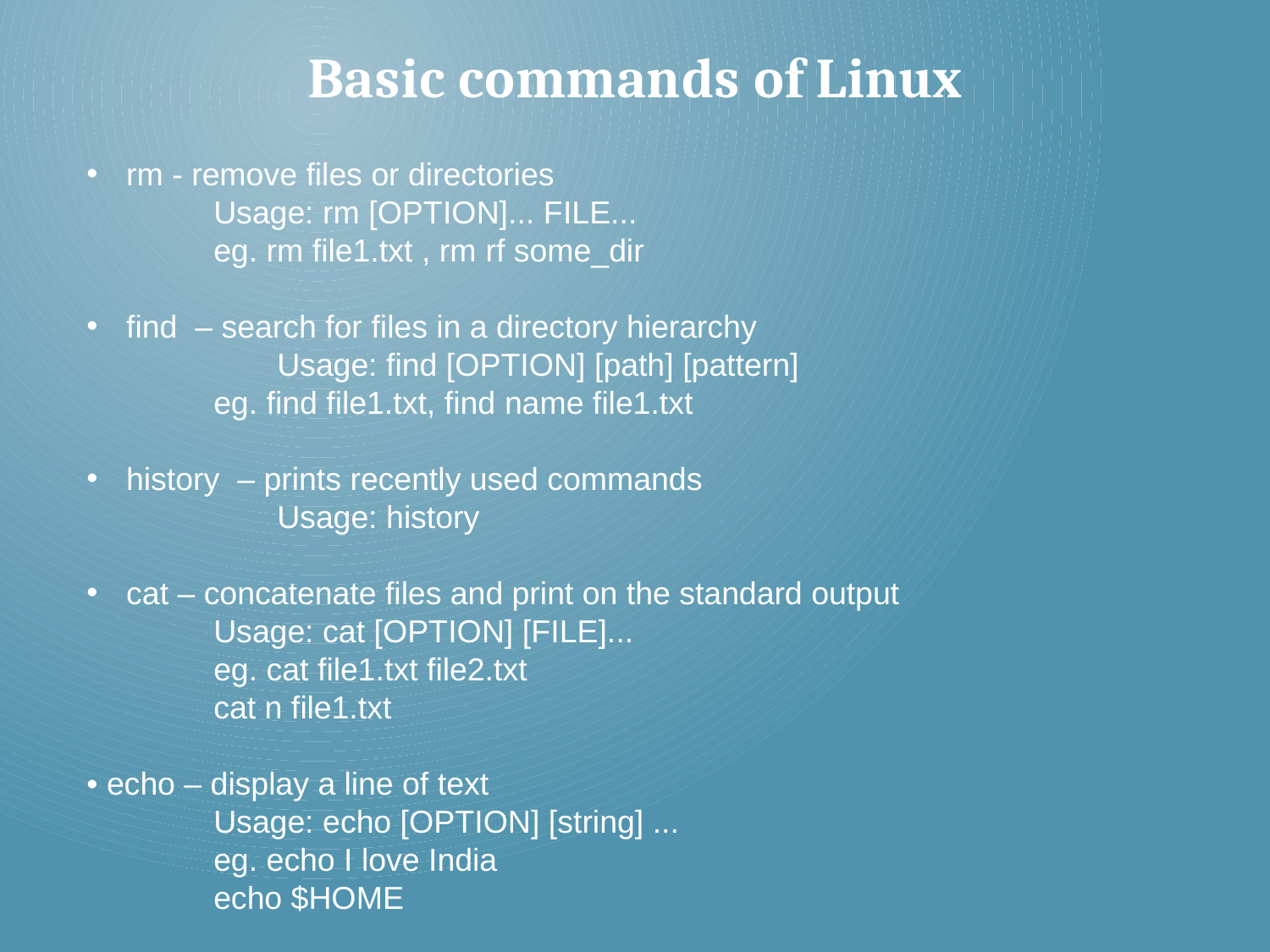

Basic commands of Linux
rm - remove files or directories
	Usage: rm [OPTION]... FILE...
         	eg. rm file1.txt , rm ­rf some_dir

find  – search for files in a directory hierarchy
	Usage: find [OPTION] [path] [pattern]
	eg. find file1.txt, find ­name file1.txt

history  – prints recently used commands
	Usage: history

cat – concatenate files and print on the standard output
	Usage: cat [OPTION] [FILE]...
	eg. cat file1.txt file2.txt
	cat ­n file1.txt

• echo – display a line of text
	Usage: echo [OPTION] [string] ...
	eg. echo I love India
	echo $HOME